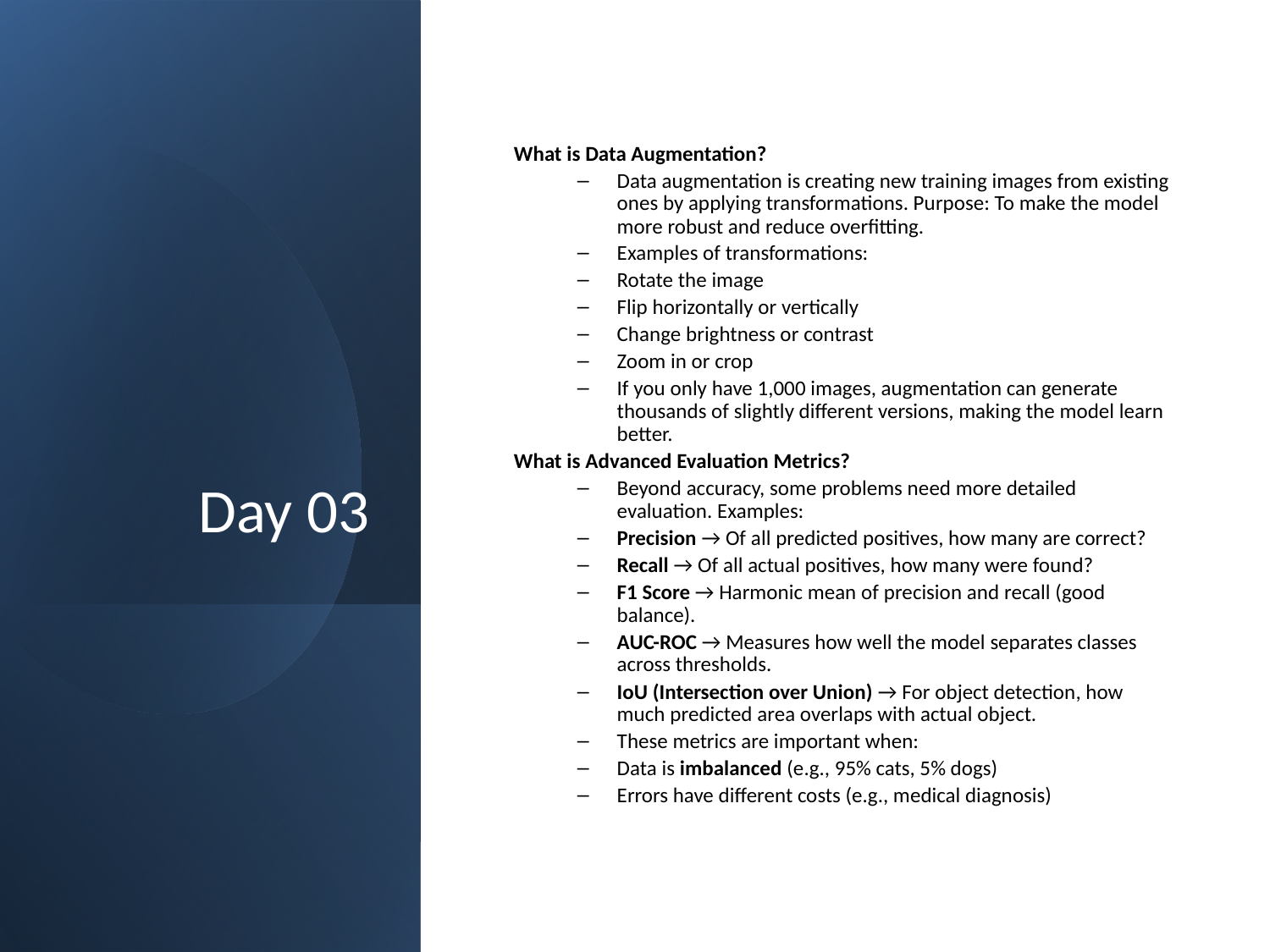

# Day 03
What is Data Augmentation?
Data augmentation is creating new training images from existing ones by applying transformations. Purpose: To make the model more robust and reduce overfitting.
Examples of transformations:
Rotate the image
Flip horizontally or vertically
Change brightness or contrast
Zoom in or crop
If you only have 1,000 images, augmentation can generate thousands of slightly different versions, making the model learn better.
What is Advanced Evaluation Metrics?
Beyond accuracy, some problems need more detailed evaluation. Examples:
Precision → Of all predicted positives, how many are correct?
Recall → Of all actual positives, how many were found?
F1 Score → Harmonic mean of precision and recall (good balance).
AUC-ROC → Measures how well the model separates classes across thresholds.
IoU (Intersection over Union) → For object detection, how much predicted area overlaps with actual object.
These metrics are important when:
Data is imbalanced (e.g., 95% cats, 5% dogs)
Errors have different costs (e.g., medical diagnosis)